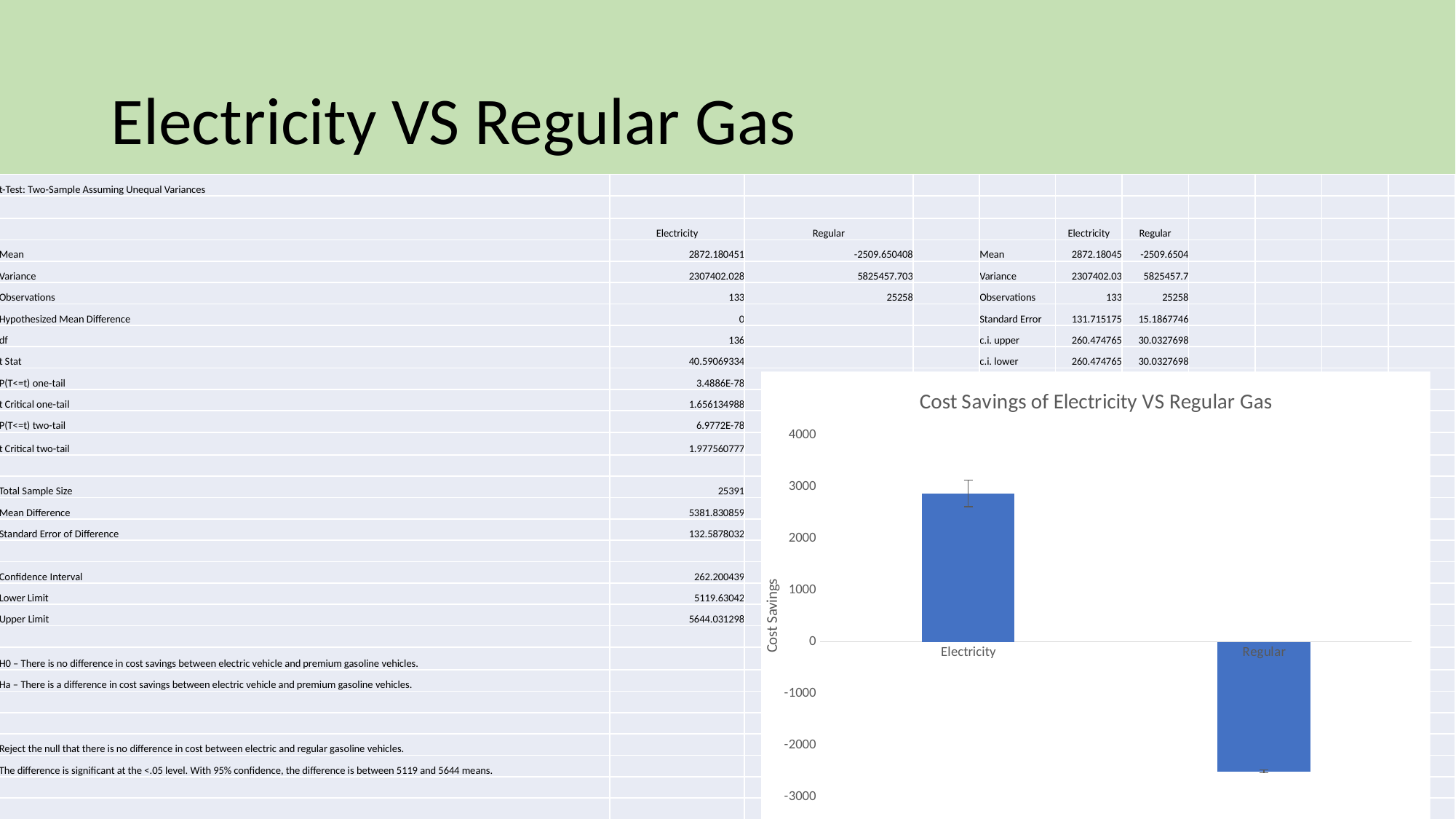

# Electricity VS Regular Gas
| t-Test: Two-Sample Assuming Unequal Variances |  |  |  |  |  |  |  |  |  |  |
| --- | --- | --- | --- | --- | --- | --- | --- | --- | --- | --- |
|  |  |  |  |  |  |  |  |  |  |  |
|  | Electricity | Regular |  |  | Electricity | Regular |  |  |  |  |
| Mean | 2872.180451 | -2509.650408 |  | Mean | 2872.18045 | -2509.6504 |  |  |  |  |
| Variance | 2307402.028 | 5825457.703 |  | Variance | 2307402.03 | 5825457.7 |  |  |  |  |
| Observations | 133 | 25258 |  | Observations | 133 | 25258 |  |  |  |  |
| Hypothesized Mean Difference | 0 |  |  | Standard Error | 131.715175 | 15.1867746 |  |  |  |  |
| df | 136 |  |  | c.i. upper | 260.474765 | 30.0327698 |  |  |  |  |
| t Stat | 40.59069334 |  |  | c.i. lower | 260.474765 | 30.0327698 |  |  |  |  |
| P(T<=t) one-tail | 3.4886E-78 |  |  |  |  |  |  |  |  |  |
| t Critical one-tail | 1.656134988 |  |  |  |  |  |  |  |  |  |
| P(T<=t) two-tail | 6.9772E-78 |  |  |  |  |  |  |  |  |  |
| t Critical two-tail | 1.977560777 |  |  |  |  |  |  |  |  |  |
|  |  |  |  |  |  |  |  |  |  |  |
| Total Sample Size | 25391 |  |  |  |  |  |  |  |  |  |
| Mean Difference | 5381.830859 |  |  |  |  |  |  |  |  |  |
| Standard Error of Difference | 132.5878032 |  |  |  |  |  |  |  |  |  |
|  |  |  |  |  |  |  |  |  |  |  |
| Confidence Interval | 262.200439 |  |  |  |  |  |  |  |  |  |
| Lower Limit | 5119.63042 |  |  |  |  |  |  |  |  |  |
| Upper Limit | 5644.031298 |  |  |  |  |  |  |  |  |  |
|  |  |  |  |  |  |  |  |  |  |  |
| H0 – There is no difference in cost savings between electric vehicle and premium gasoline vehicles. |  |  |  |  |  |  |  |  |  |  |
| Ha – There is a difference in cost savings between electric vehicle and premium gasoline vehicles. |  |  |  |  |  |  |  |  |  |  |
|  |  |  |  |  |  |  |  |  |  |  |
|  |  |  |  |  |  |  |  |  |  |  |
| Reject the null that there is no difference in cost between electric and regular gasoline vehicles. |  |  |  |  |  |  |  |  |  |  |
| The difference is significant at the <.05 level. With 95% confidence, the difference is between 5119 and 5644 means. |  |  |  |  |  |  |  |  |  |  |
|  |  |  |  |  |  |  |  |  |  |  |
|  |  |  |  |  |  |  |  |  |  |  |

### Chart: Cost Savings of Electricity VS Regular Gas

| Category |  |
|---|---|
| Electricity | 2872.1804511278197 |
| Regular | -2509.6504077915906 |